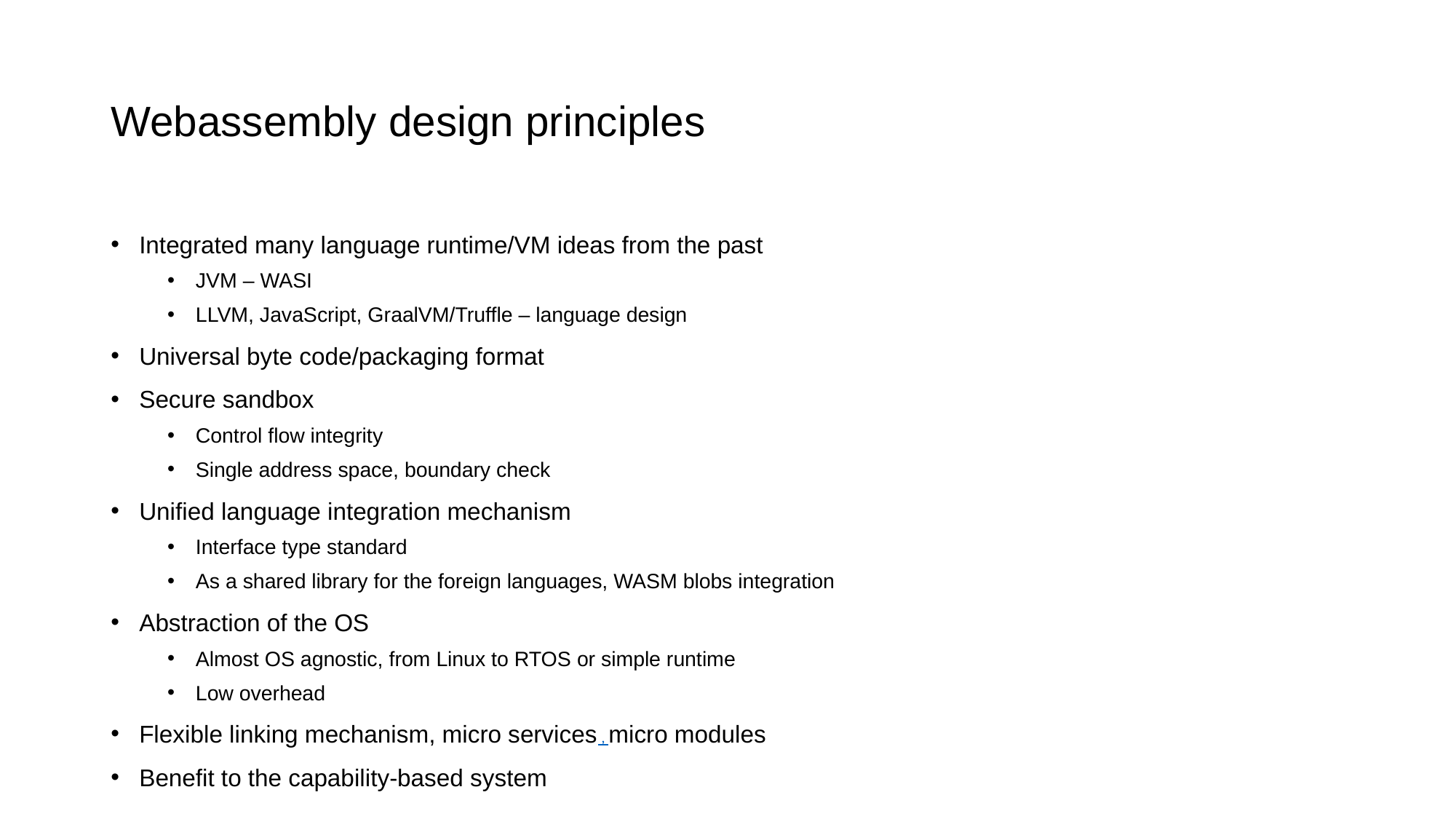

# Webassembly design principles
Integrated many language runtime/VM ideas from the past
JVM – WASI
LLVM, JavaScript, GraalVM/Truffle – language design
Universal byte code/packaging format
Secure sandbox
Control flow integrity
Single address space, boundary check
Unified language integration mechanism
Interface type standard
As a shared library for the foreign languages, WASM blobs integration
Abstraction of the OS
Almost OS agnostic, from Linux to RTOS or simple runtime
Low overhead
Flexible linking mechanism, micro services , micro modules
Benefit to the capability-based system